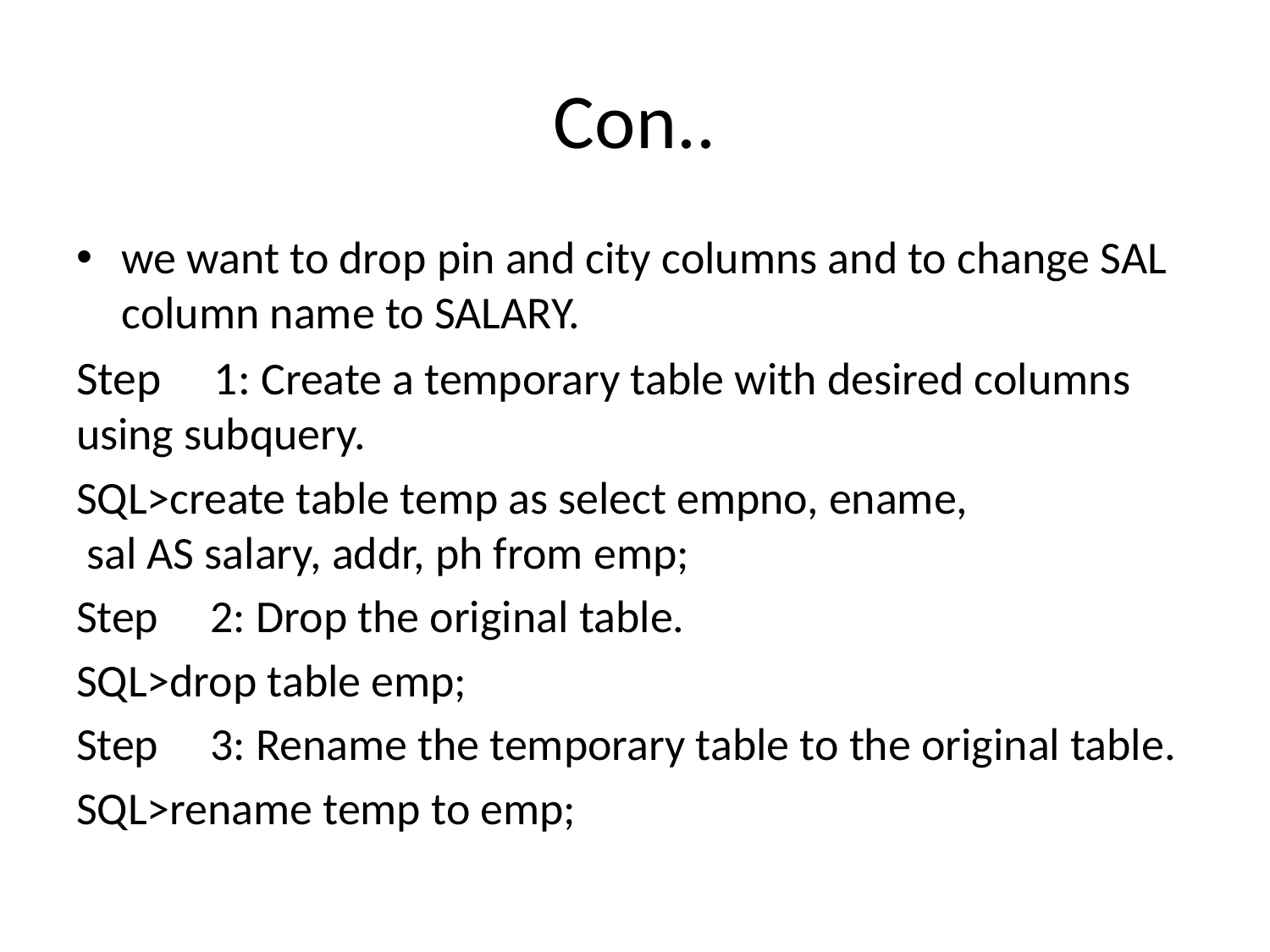

# Con..
we want to drop pin and city columns and to change SAL column name to SALARY.
Step     1: Create a temporary table with desired columns using subquery.
SQL>create table temp as select empno, ename,
 sal AS salary, addr, ph from emp;
Step     2: Drop the original table.
SQL>drop table emp;
Step     3: Rename the temporary table to the original table.
SQL>rename temp to emp;